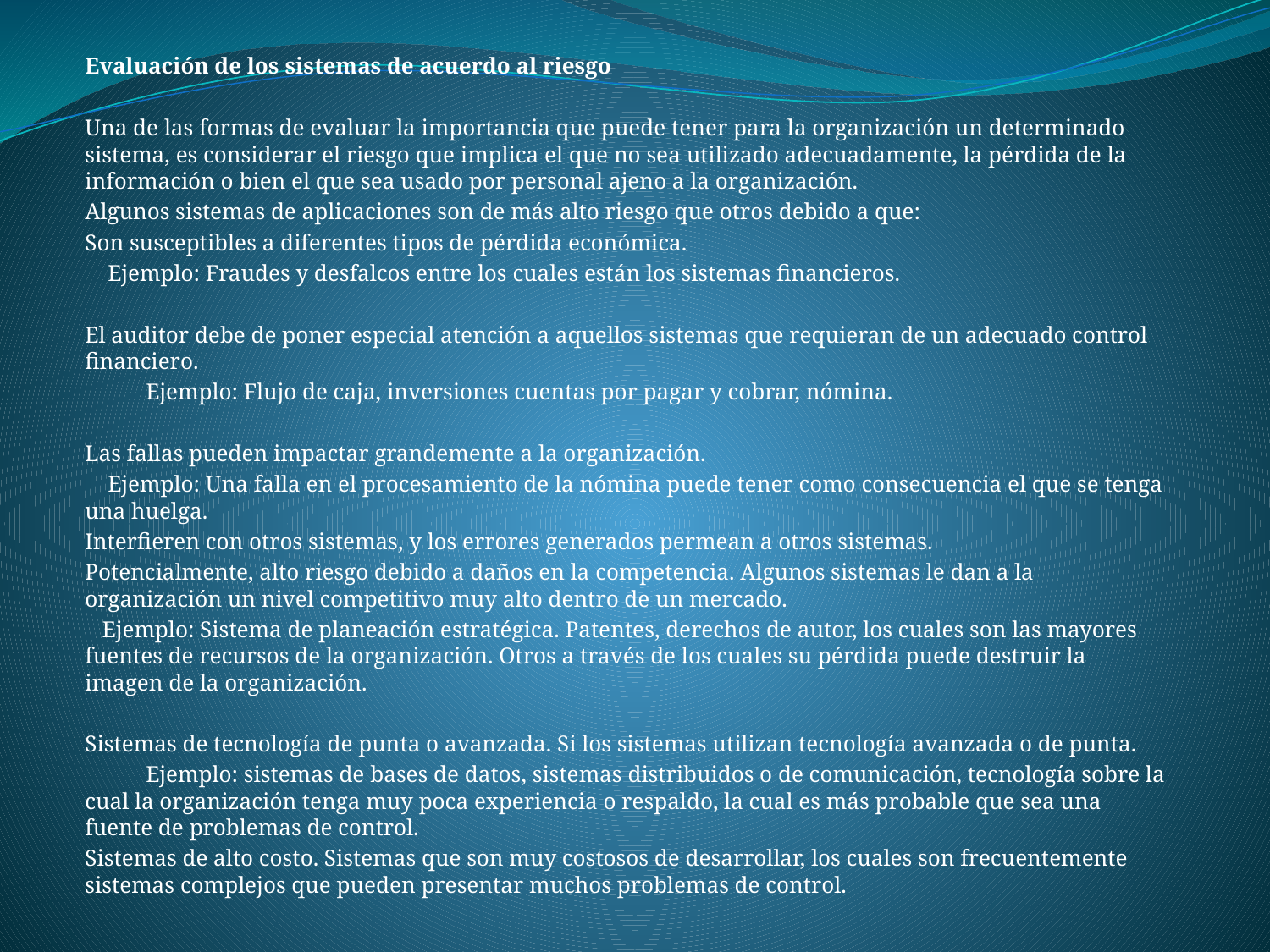

Evaluación de los sistemas de acuerdo al riesgo

Una de las formas de evaluar la importancia que puede tener para la organización un determinado sistema, es considerar el riesgo que implica el que no sea utilizado adecuadamente, la pérdida de la información o bien el que sea usado por personal ajeno a la organización.
Algunos sistemas de aplicaciones son de más alto riesgo que otros debido a que:
Son susceptibles a diferentes tipos de pérdida económica.
    Ejemplo: Fraudes y desfalcos entre los cuales están los sistemas financieros.

El auditor debe de poner especial atención a aquellos sistemas que requieran de un adecuado control financiero.
		Ejemplo: Flujo de caja, inversiones cuentas por pagar y cobrar, nómina.

Las fallas pueden impactar grandemente a la organización.
    Ejemplo: Una falla en el procesamiento de la nómina puede tener como consecuencia el que se tenga una huelga.
Interfieren con otros sistemas, y los errores generados permean a otros sistemas.
Potencialmente, alto riesgo debido a daños en la competencia. Algunos sistemas le dan a la organización un nivel competitivo muy alto dentro de un mercado.
   Ejemplo: Sistema de planeación estratégica. Patentes, derechos de autor, los cuales son las mayores fuentes de recursos de la organización. Otros a través de los cuales su pérdida puede destruir la imagen de la organización.

Sistemas de tecnología de punta o avanzada. Si los sistemas utilizan tecnología avanzada o de punta.
	Ejemplo: sistemas de bases de datos, sistemas distribuidos o de comunicación, tecnología sobre la cual la organización tenga muy poca experiencia o respaldo, la cual es más probable que sea una fuente de problemas de control.
Sistemas de alto costo. Sistemas que son muy costosos de desarrollar, los cuales son frecuentemente sistemas complejos que pueden presentar muchos problemas de control.

#